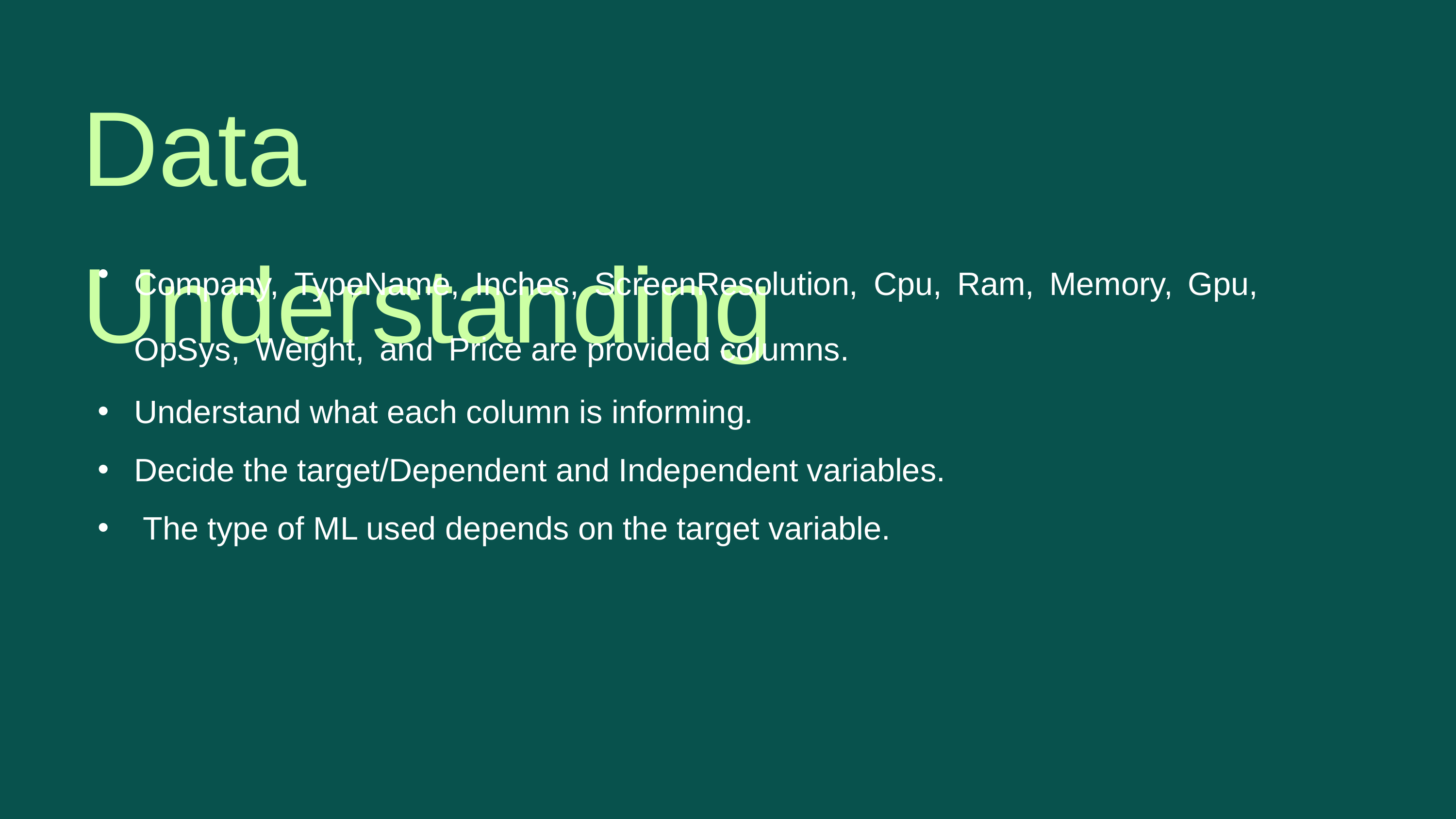

Data Understanding
Company, TypeName, Inches, ScreenResolution, Cpu, Ram, Memory, Gpu, OpSys, Weight, and Price are provided columns.
Understand what each column is informing.
Decide the target/Dependent and Independent variables.
 The type of ML used depends on the target variable.